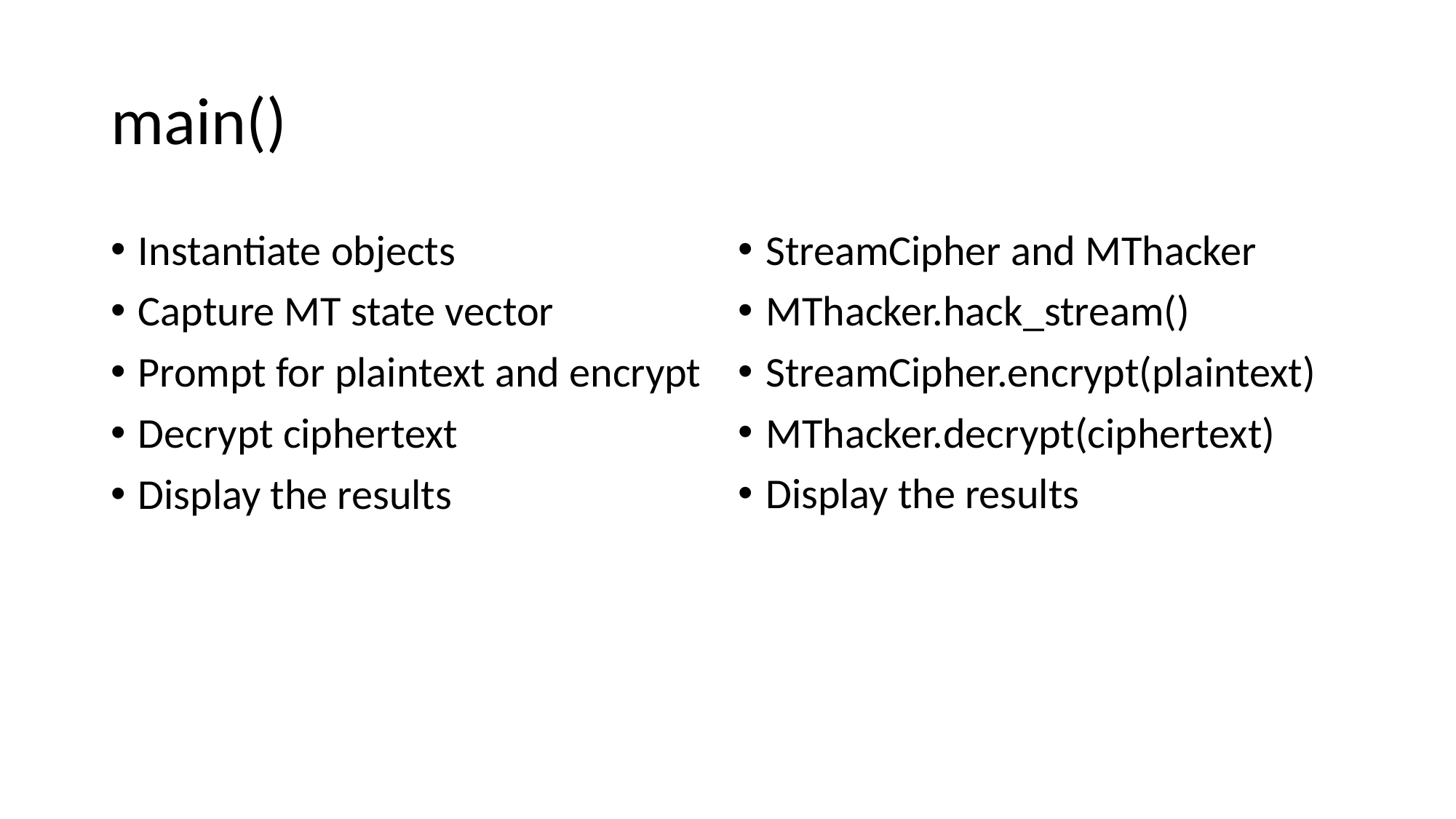

# main()
Instantiate objects
Capture MT state vector
Prompt for plaintext and encrypt
Decrypt ciphertext
Display the results
StreamCipher and MThacker
MThacker.hack_stream()
StreamCipher.encrypt(plaintext)
MThacker.decrypt(ciphertext)
Display the results